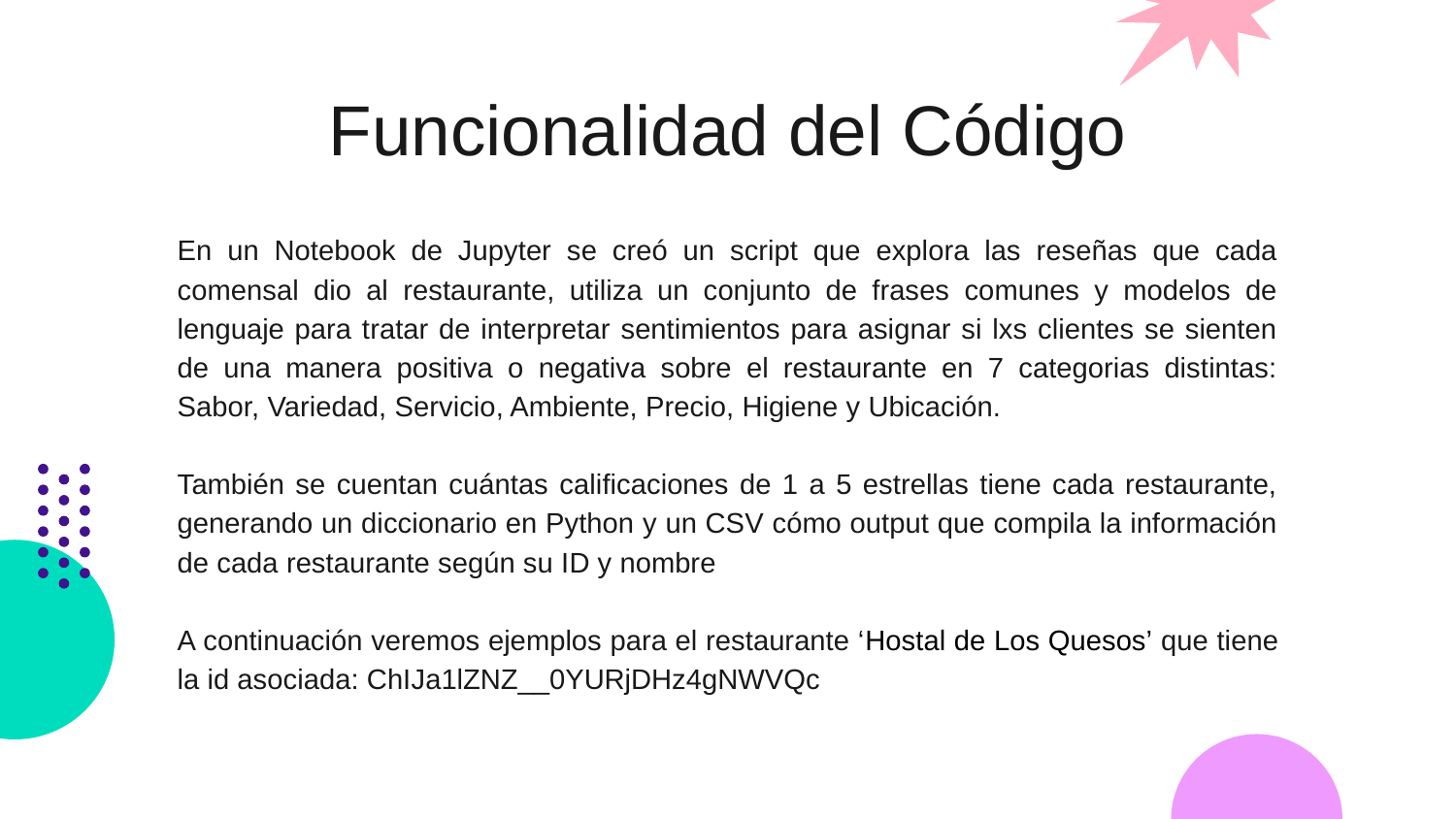

Funcionalidad del Código
En un Notebook de Jupyter se creó un script que explora las reseñas que cada comensal dio al restaurante, utiliza un conjunto de frases comunes y modelos de lenguaje para tratar de interpretar sentimientos para asignar si lxs clientes se sienten de una manera positiva o negativa sobre el restaurante en 7 categorias distintas: Sabor, Variedad, Servicio, Ambiente, Precio, Higiene y Ubicación.

También se cuentan cuántas calificaciones de 1 a 5 estrellas tiene cada restaurante, generando un diccionario en Python y un CSV cómo output que compila la información de cada restaurante según su ID y nombre

A continuación veremos ejemplos para el restaurante ‘Hostal de Los Quesos’ que tiene la id asociada: ChIJa1lZNZ__0YURjDHz4gNWVQc